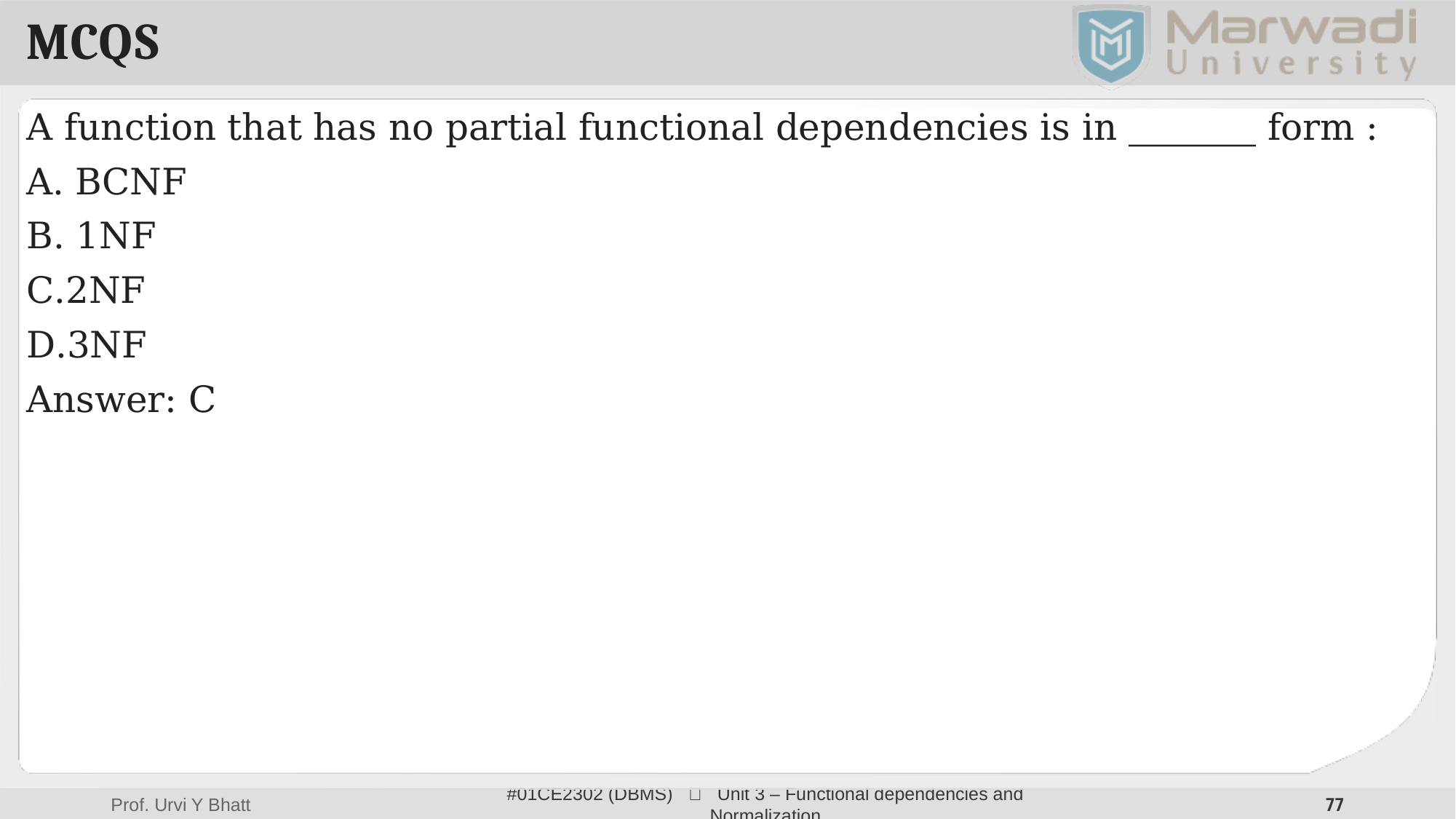

# MCQS
A function that has no partial functional dependencies is in _______ form :
A. BCNF
B. 1NF
C.2NF
D.3NF
Answer: C